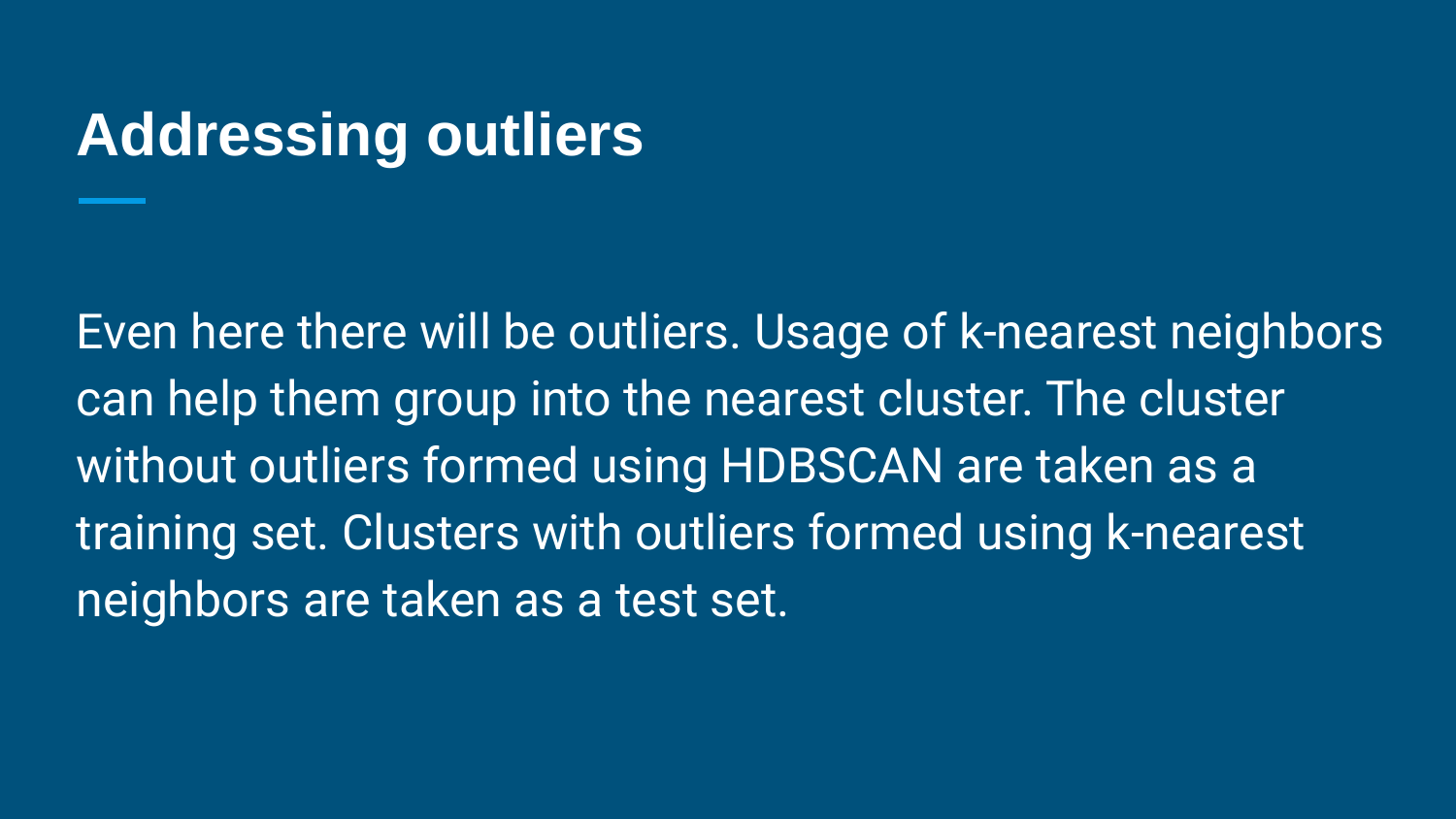

# Addressing outliers
Even here there will be outliers. Usage of k-nearest neighbors can help them group into the nearest cluster. The cluster without outliers formed using HDBSCAN are taken as a training set. Clusters with outliers formed using k-nearest neighbors are taken as a test set.